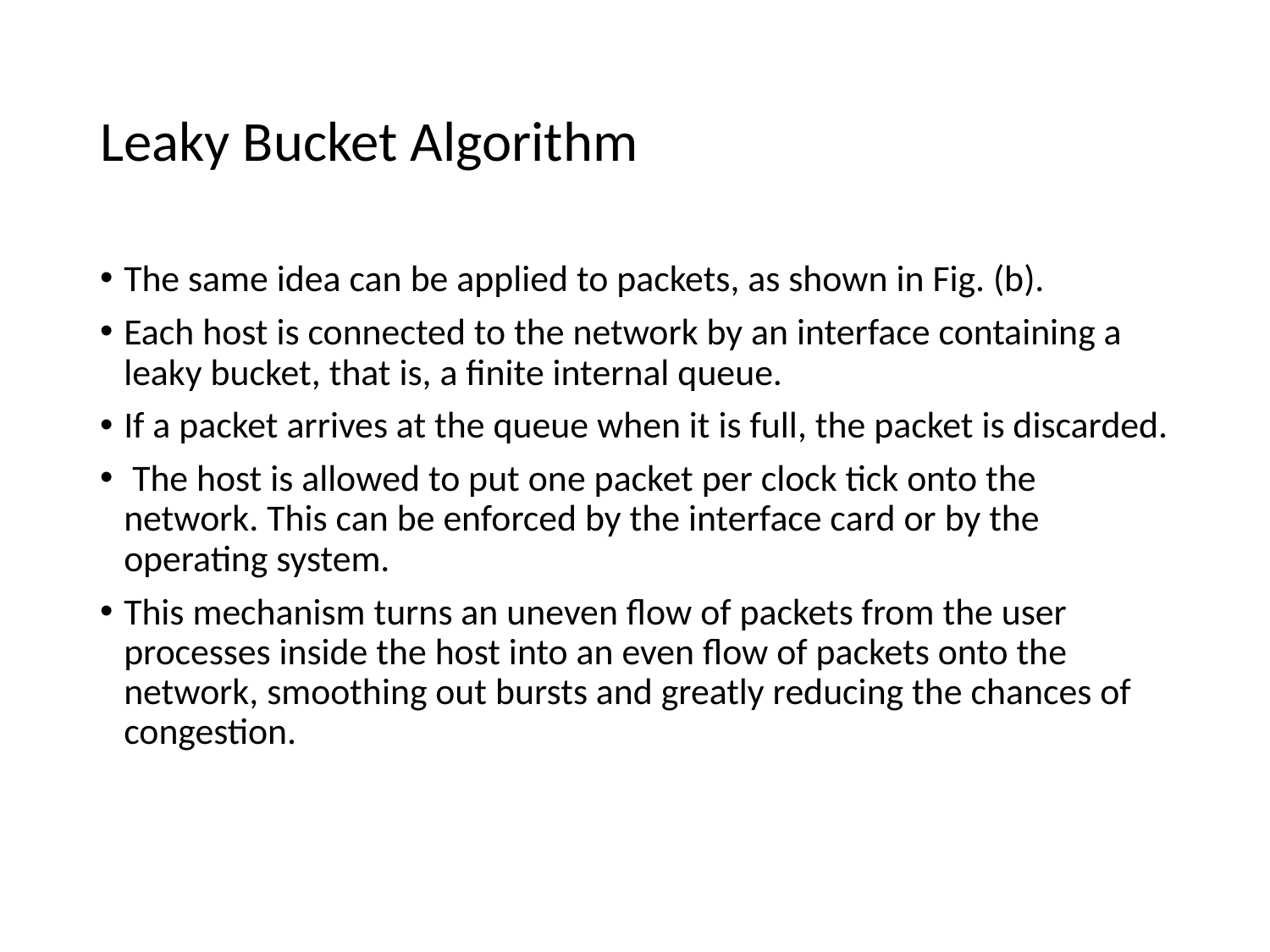

# Leaky Bucket Algorithm
The same idea can be applied to packets, as shown in Fig. (b).
Each host is connected to the network by an interface containing a leaky bucket, that is, a finite internal queue.
If a packet arrives at the queue when it is full, the packet is discarded.
 The host is allowed to put one packet per clock tick onto the network. This can be enforced by the interface card or by the operating system.
This mechanism turns an uneven flow of packets from the user processes inside the host into an even flow of packets onto the network, smoothing out bursts and greatly reducing the chances of congestion.